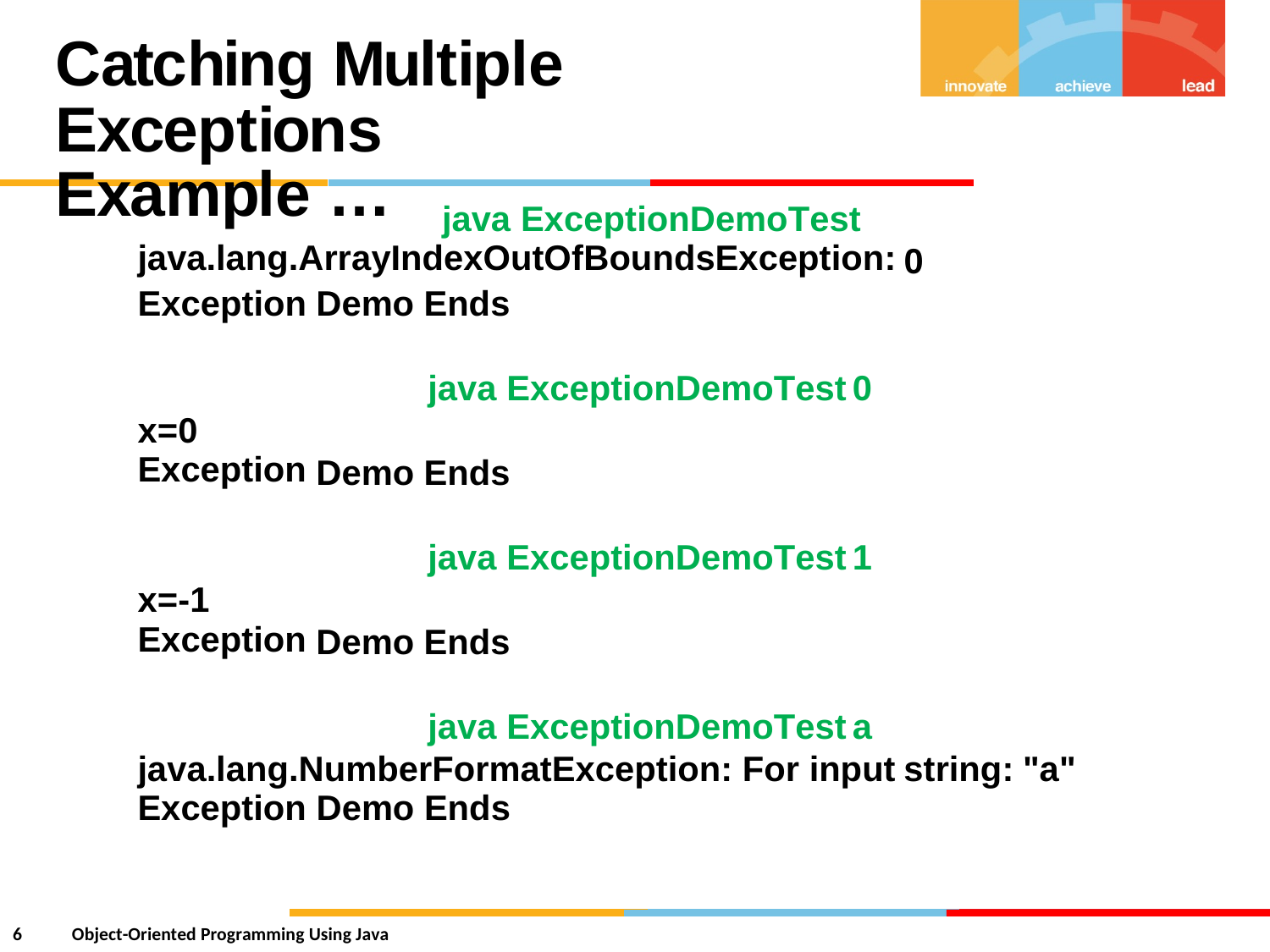

Catching Multiple Exceptions
Example …

java ExceptionDemoTest
java.lang.ArrayIndexOutOfBoundsException:
0
Exception
Demo
Ends
java ExceptionDemoTest
0
x=0
Exception
Demo
Ends
java ExceptionDemoTest
1
x=-1
Exception
Demo
Ends
java ExceptionDemoTest
a
java.lang.NumberFormatException: For input
Exception Demo Ends
string:
"a"

6
Object-Oriented Programming Using Java